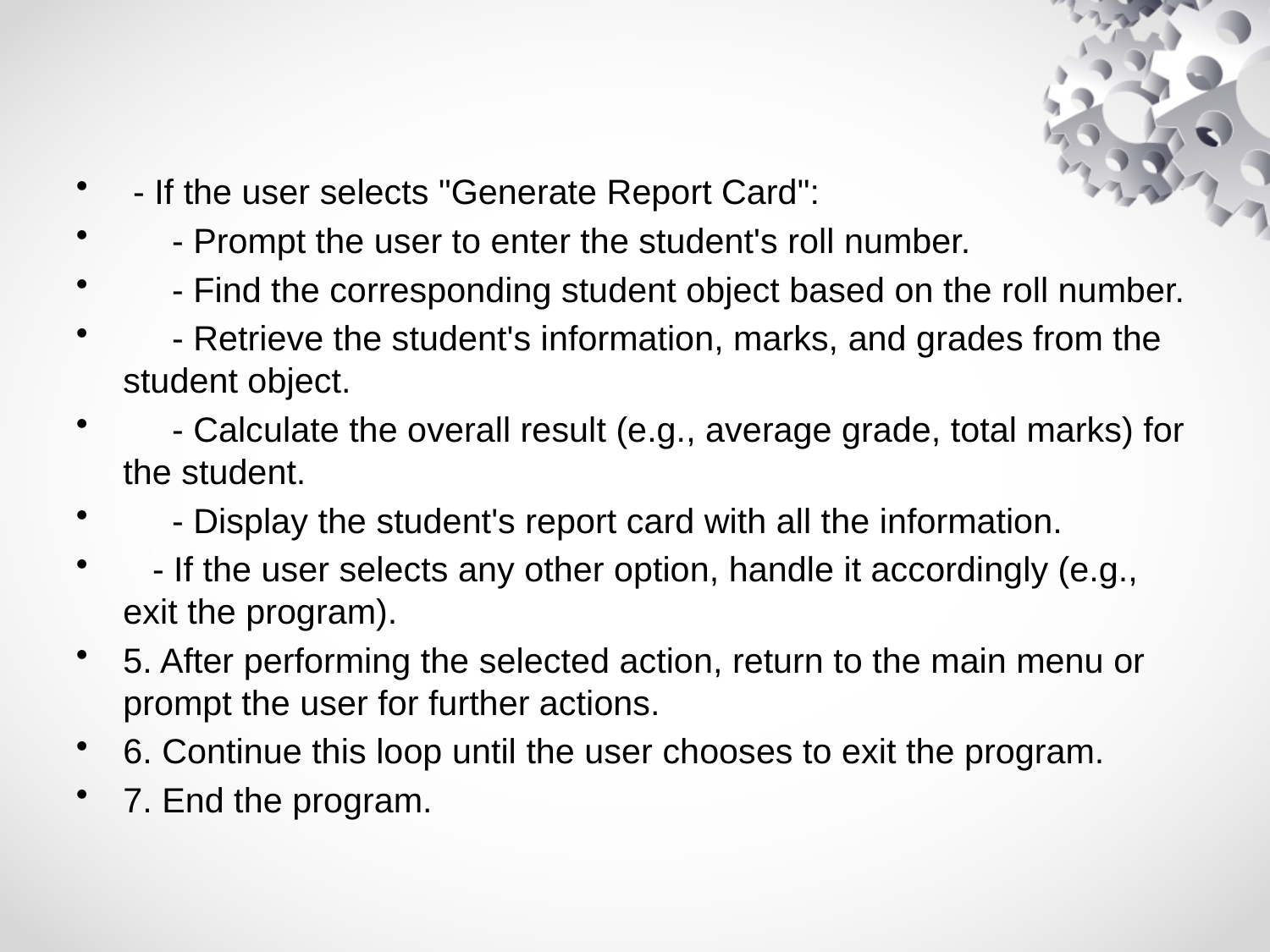

#
 - If the user selects "Generate Report Card":
     - Prompt the user to enter the student's roll number.
     - Find the corresponding student object based on the roll number.
     - Retrieve the student's information, marks, and grades from the student object.
     - Calculate the overall result (e.g., average grade, total marks) for the student.
     - Display the student's report card with all the information.
   - If the user selects any other option, handle it accordingly (e.g., exit the program).
5. After performing the selected action, return to the main menu or prompt the user for further actions.
6. Continue this loop until the user chooses to exit the program.
7. End the program.